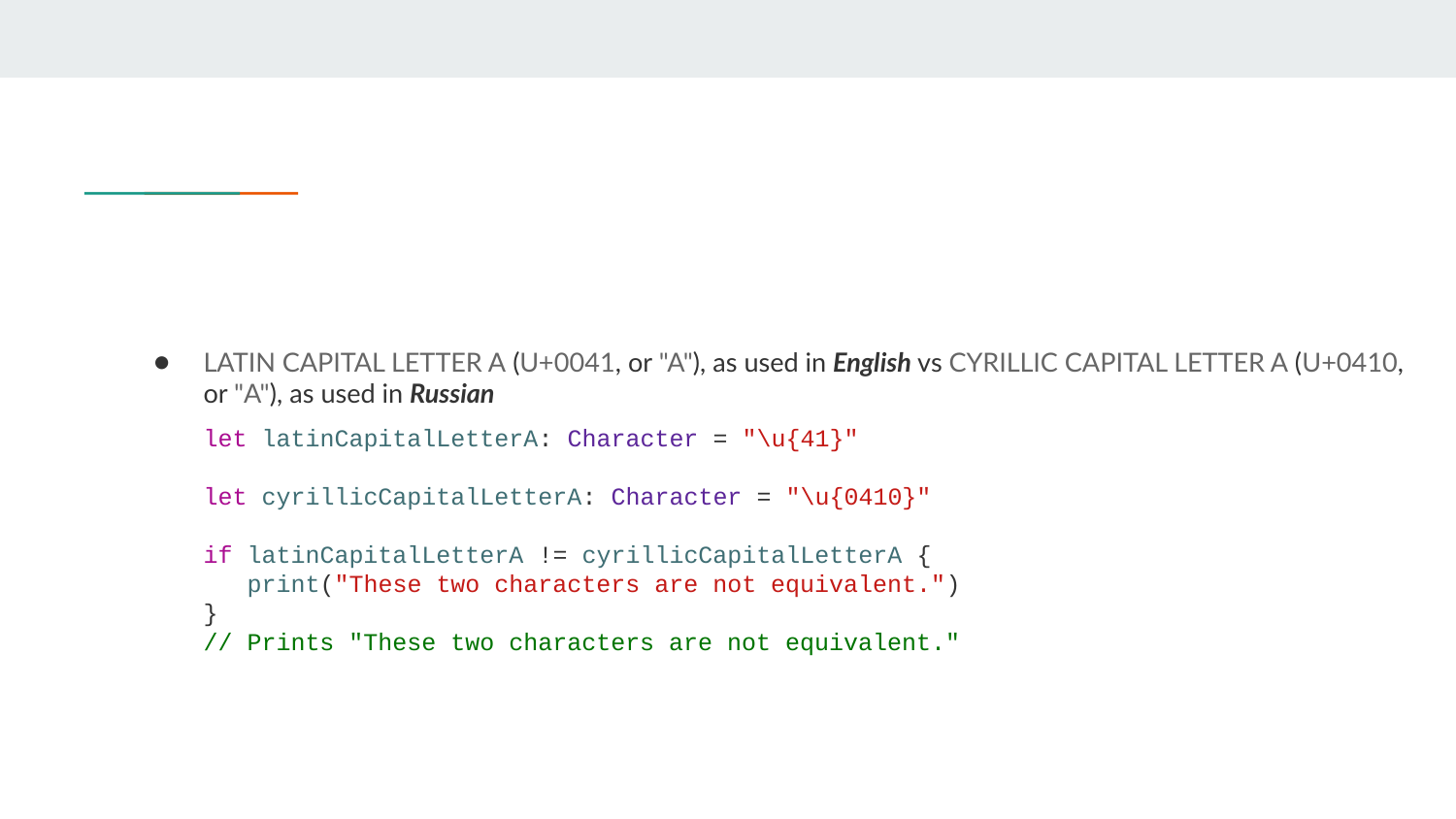

#
LATIN CAPITAL LETTER A (U+0041, or "A"), as used in English vs CYRILLIC CAPITAL LETTER A (U+0410, or "А"), as used in Russian
let latinCapitalLetterA: Character = "\u{41}"
let cyrillicCapitalLetterA: Character = "\u{0410}"
if latinCapitalLetterA != cyrillicCapitalLetterA {
   print("These two characters are not equivalent.")
}
// Prints "These two characters are not equivalent."